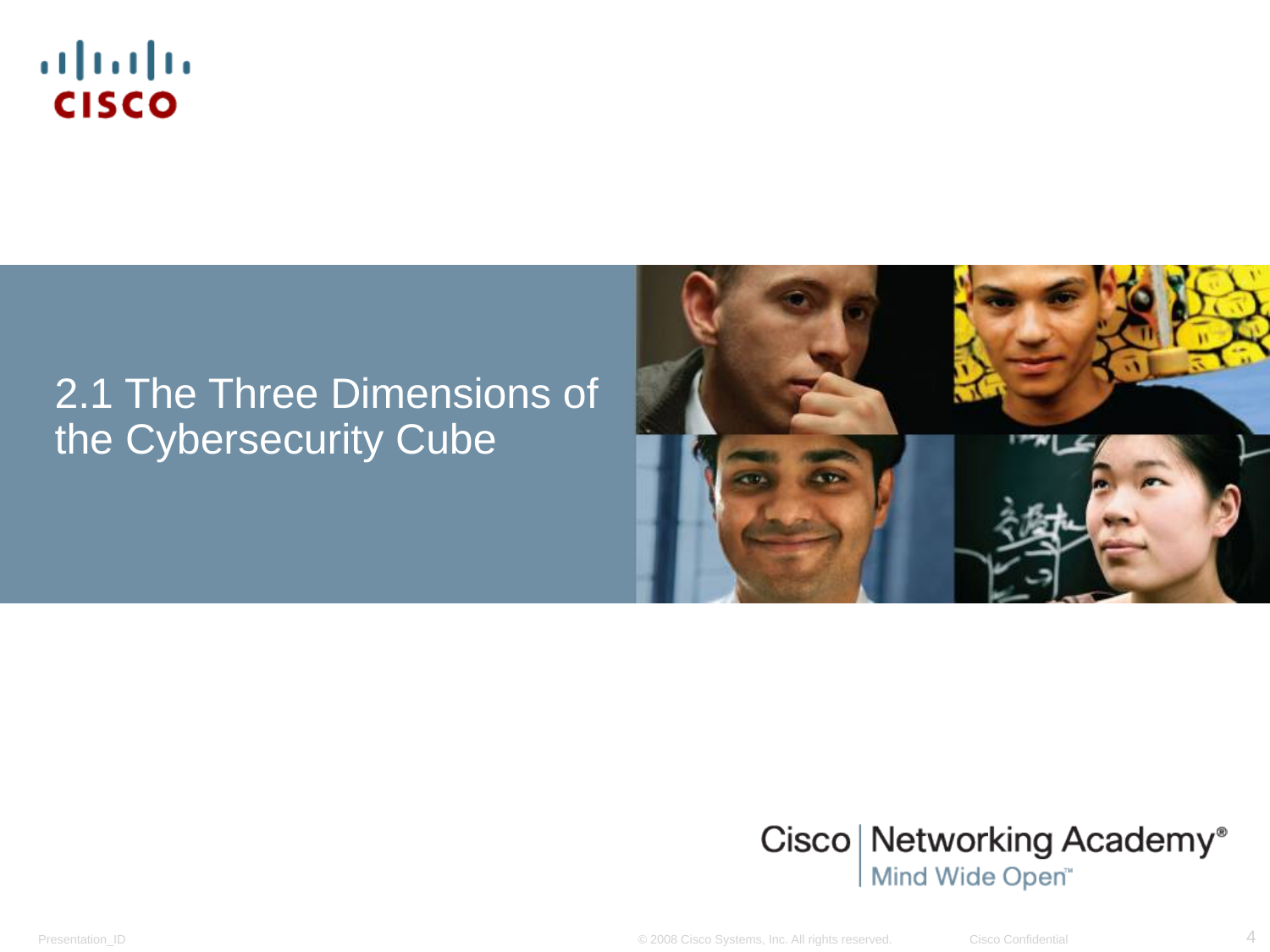

# 2.1 The Three Dimensions of the Cybersecurity Cube